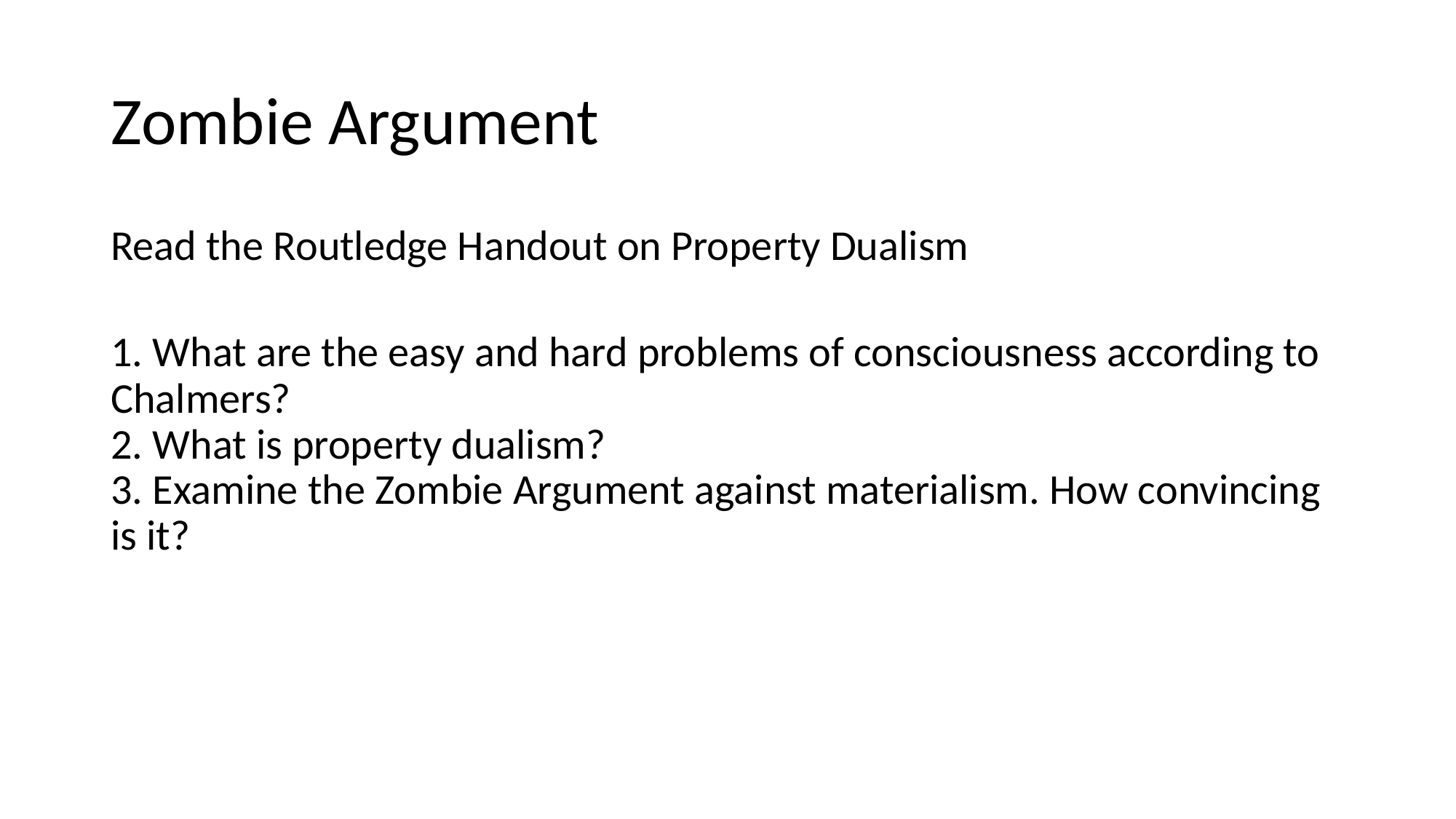

# Zombie Argument
Read the Routledge Handout on Property Dualism
1. What are the easy and hard problems of consciousness according to Chalmers?
2. What is property dualism?
3. Examine the Zombie Argument against materialism. How convincing is it?